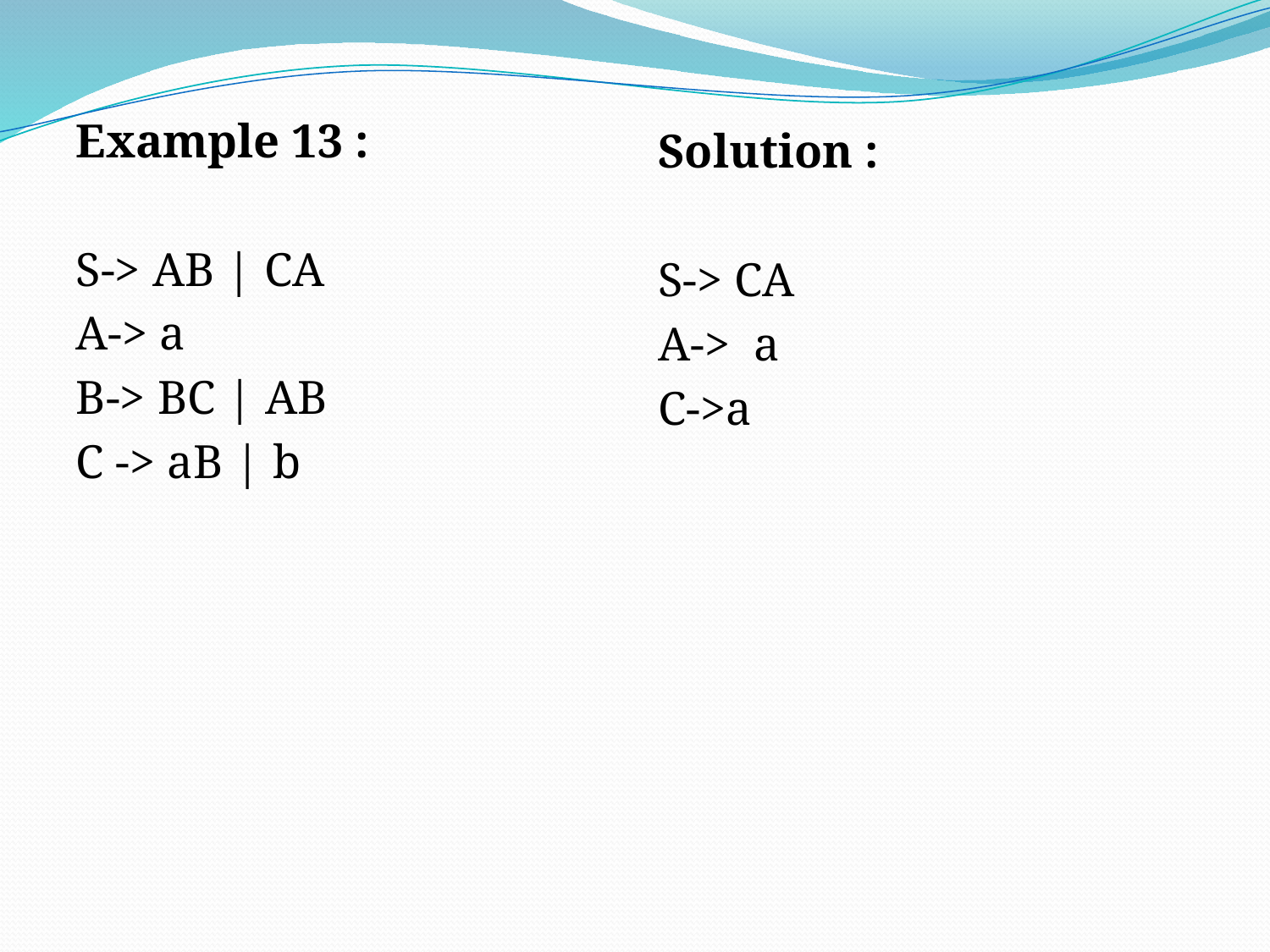

Example 13 :

S-> AB | CA
A-> a
B-> BC | AB
C -> aB | b
Solution :

S-> CA
A->  a
C->a